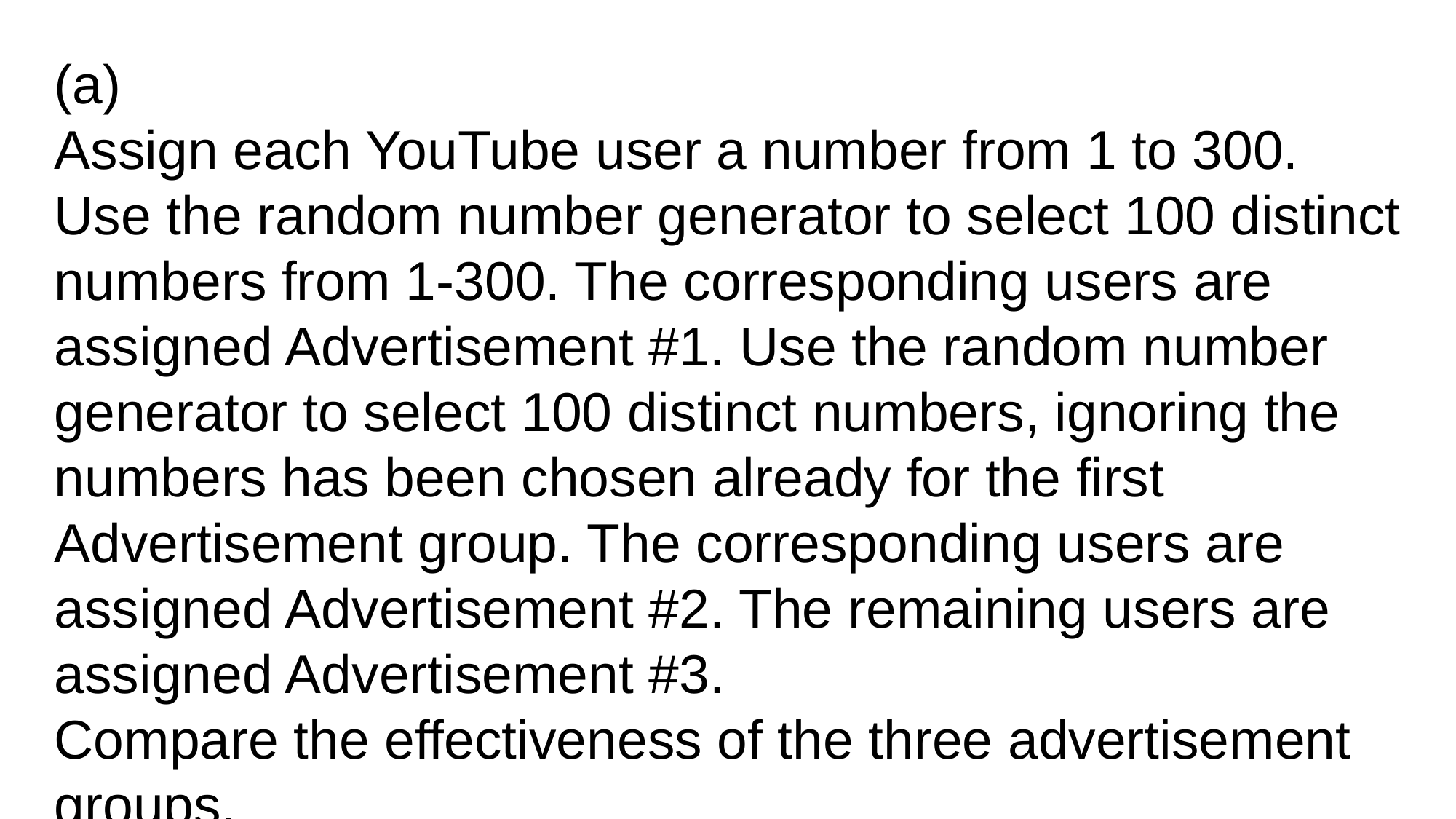

(a)
Assign each YouTube user a number from 1 to 300.
Use the random number generator to select 100 distinct numbers from 1-300. The corresponding users are assigned Advertisement #1. Use the random number generator to select 100 distinct numbers, ignoring the numbers has been chosen already for the first Advertisement group. The corresponding users are assigned Advertisement #2. The remaining users are assigned Advertisement #3.
Compare the effectiveness of the three advertisement groups.